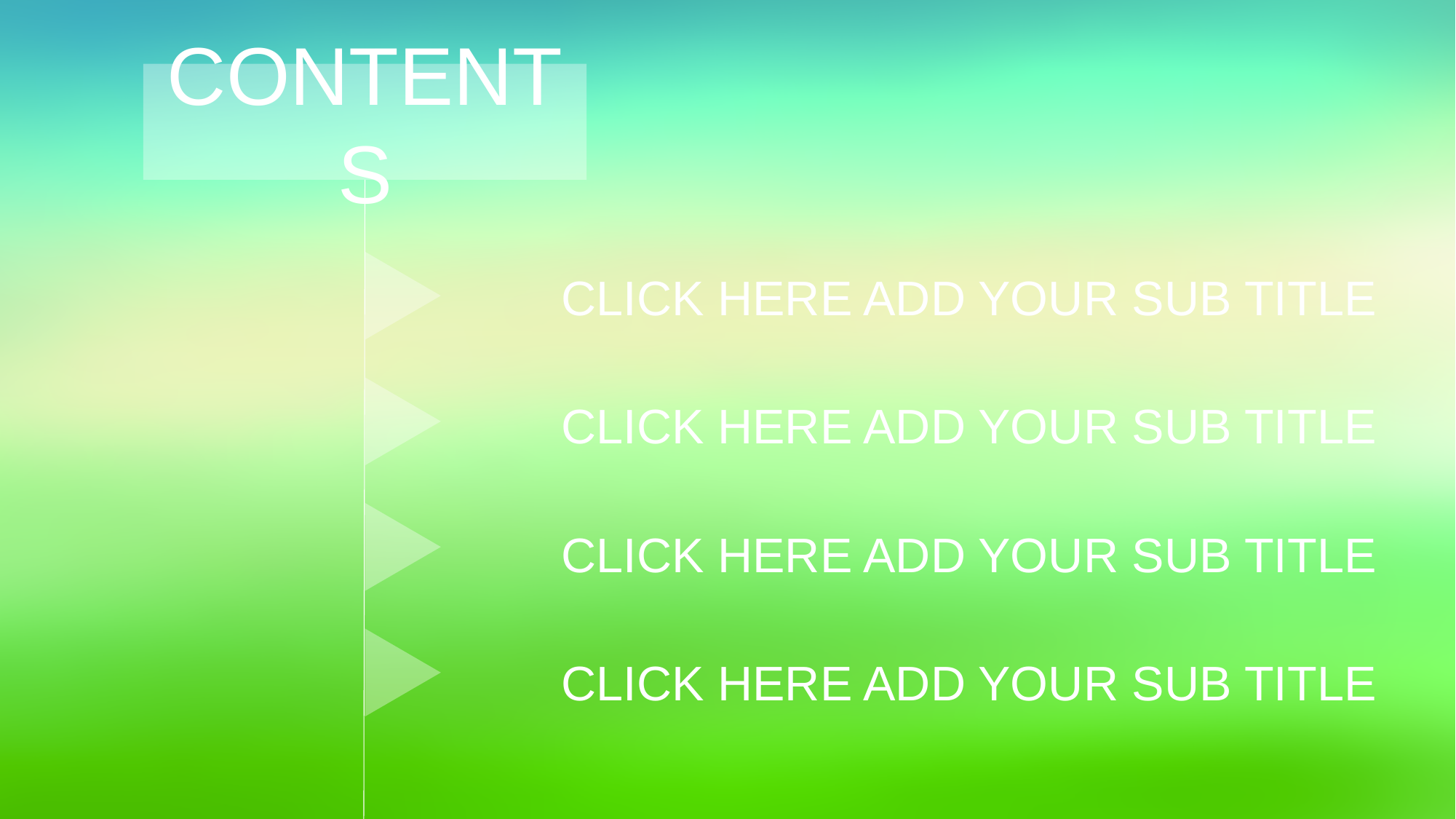

CONTENTS

CLICK HERE ADD YOUR SUB TITLE

CLICK HERE ADD YOUR SUB TITLE

CLICK HERE ADD YOUR SUB TITLE

CLICK HERE ADD YOUR SUB TITLE